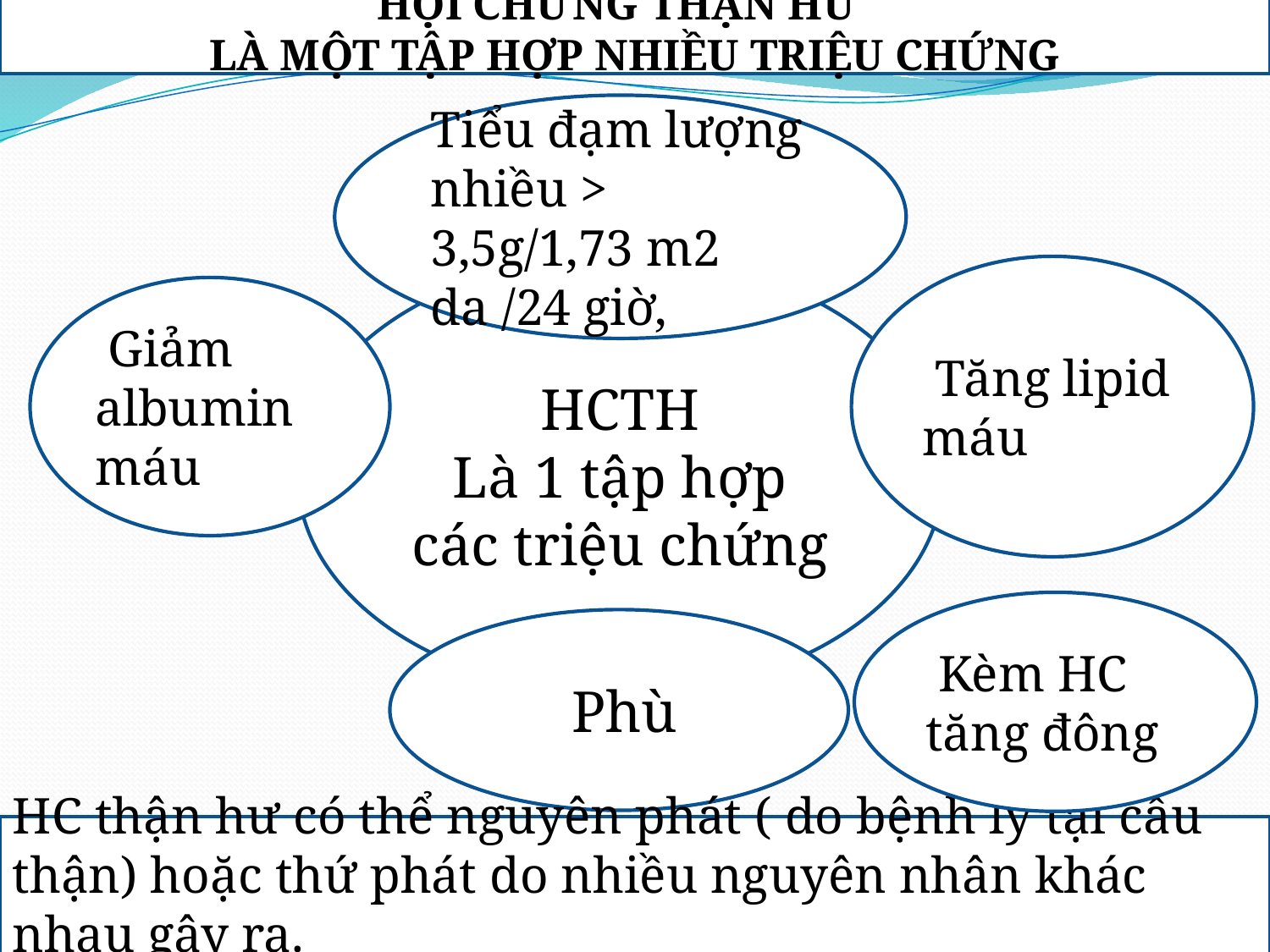

HỘI CHỨNG THẬN HƯ
LÀ MỘT TẬP HỢP NHIỀU TRIỆU CHỨNG

Tiểu đạm lượng nhiều > 3,5g/1,73 m2 da /24 giờ,
HCTH
Là 1 tập hợp các triệu chứng
 Tăng lipid máu
 Giảm albumin máu
 Kèm HC tăng đông
       Phù

HC thận hư có thể nguyên phát ( do bệnh lý tại cầu thận) hoặc thứ phát do nhiều nguyên nhân khác nhau gây ra.